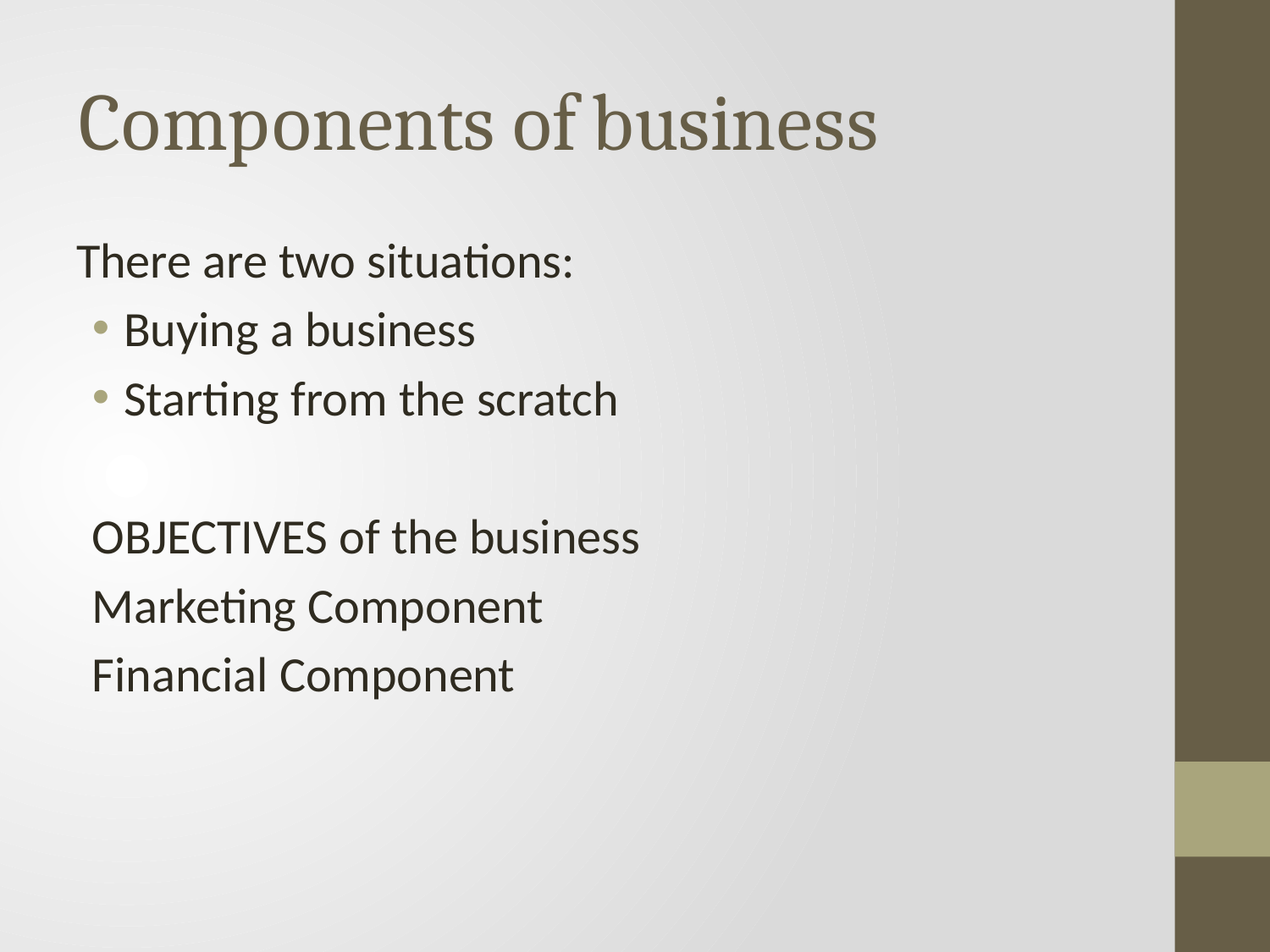

# Components of business
There are two situations:
Buying a business
Starting from the scratch

OBJECTIVES of the business
Marketing Component
Financial Component